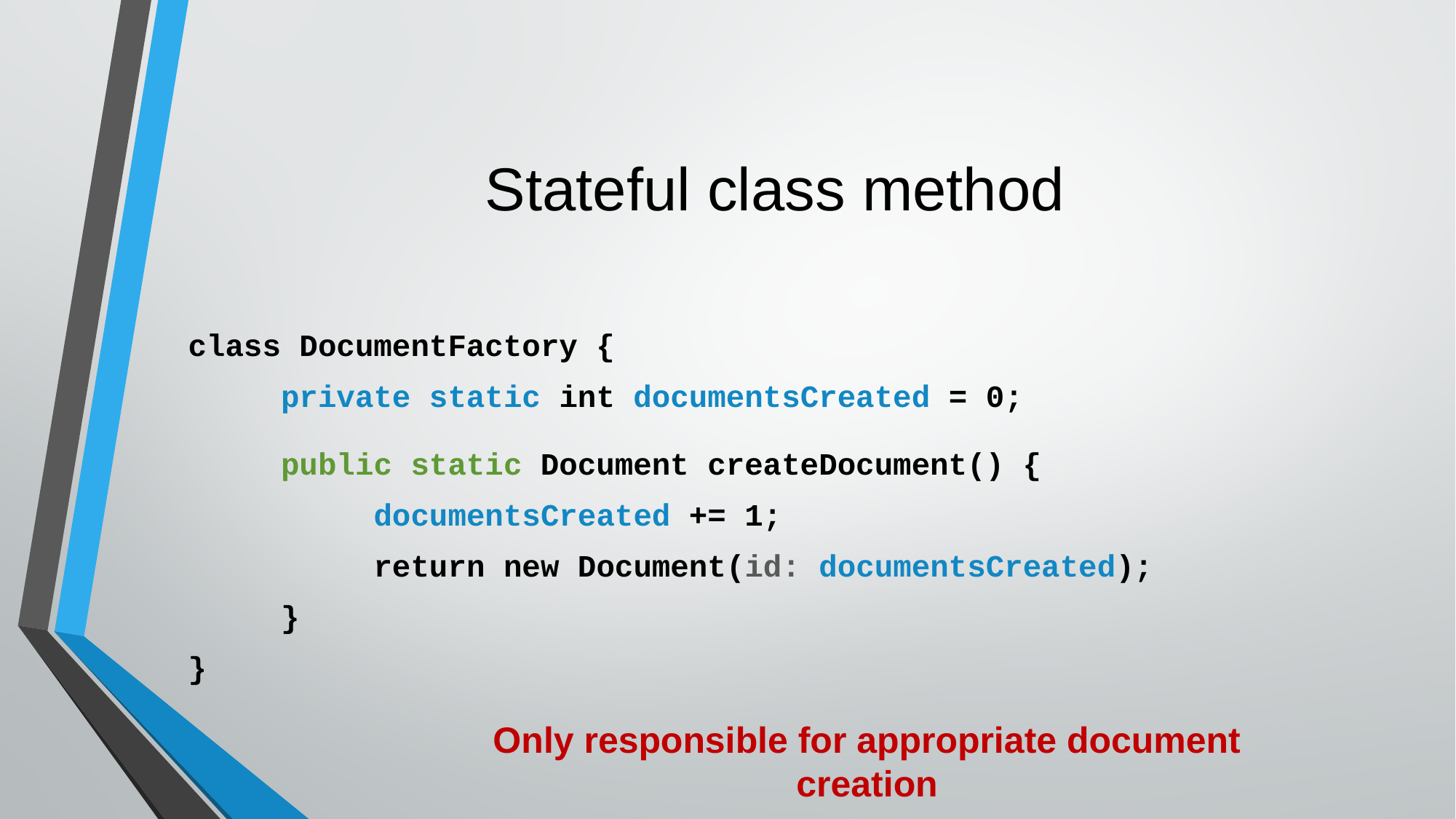

# Stateful class method
class DocumentFactory {
	private static int documentsCreated = 0;

	public static Document createDocument() {
		documentsCreated += 1;
		return new Document(id: documentsCreated);
	}
}
Only responsible for appropriate document creation